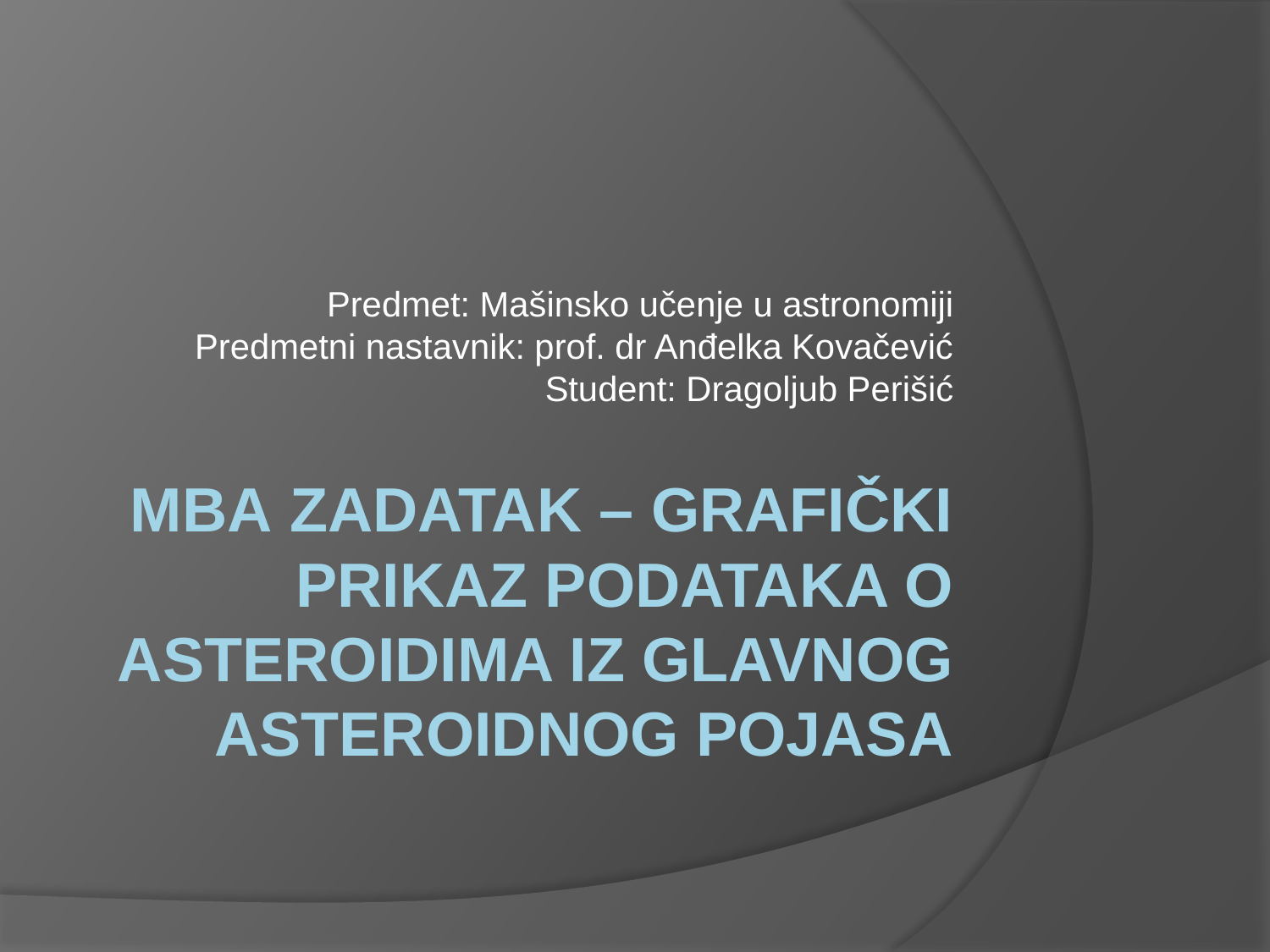

Predmet: Mašinsko učenje u astronomiji
Predmetni nastavnik: prof. dr Anđelka Kovačević
Student: Dragoljub Perišić

# MBA zadatak – grafički prikaz podataka o asteroidima iz glavnog asteroidnog pojasa